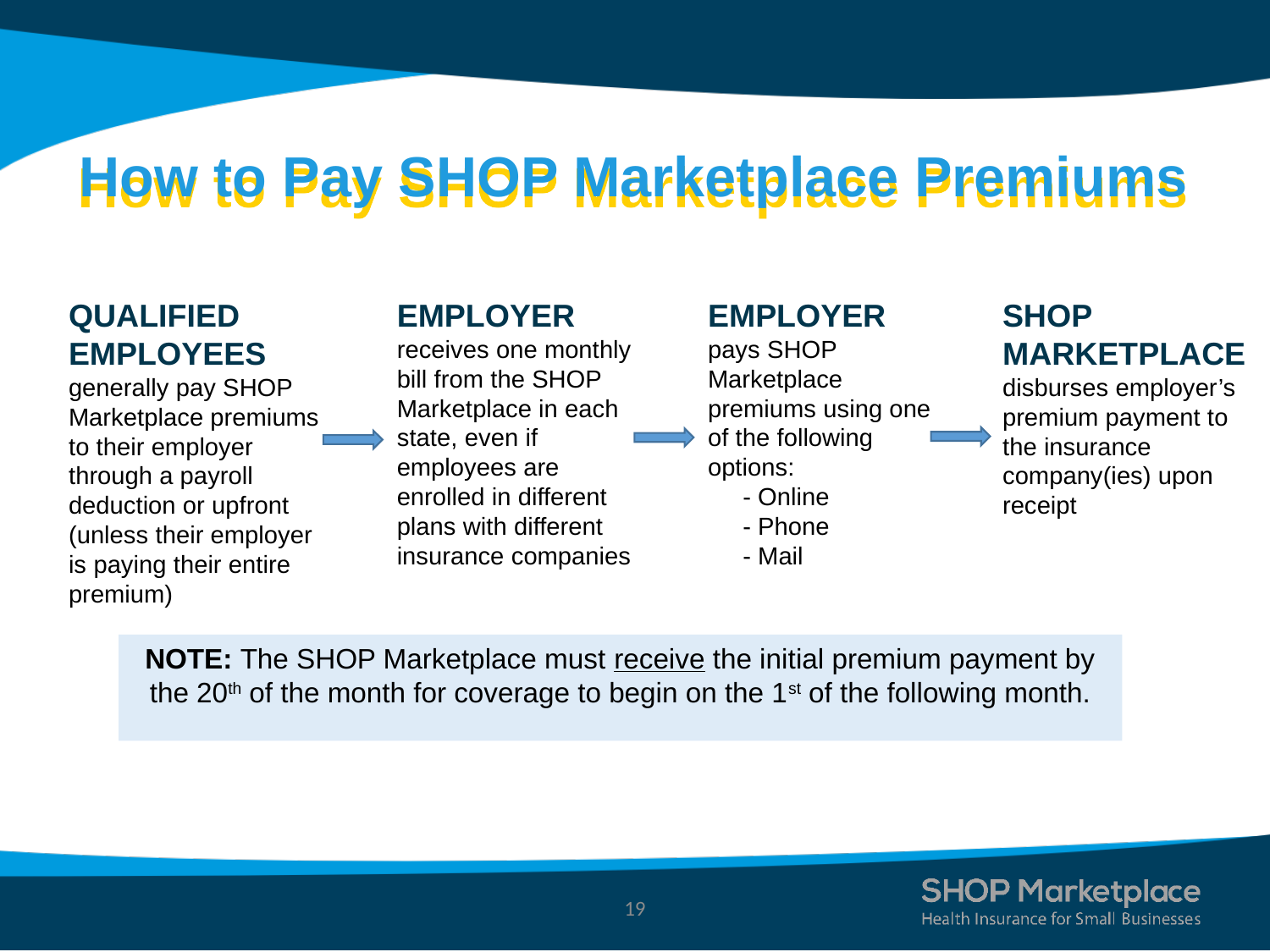

# How to Pay SHOP Marketplace Premiums
QUALIFIED
EMPLOYEES
generally pay SHOP Marketplace premiums to their employer through a payroll deduction or upfront (unless their employer is paying their entire premium)
EMPLOYER
receives one monthly bill from the SHOP Marketplace in each state, even if employees are enrolled in different plans with different insurance companies
EMPLOYER
pays SHOP Marketplace
premiums using one
of the following options:
     - Online
     - Phone
     - Mail
SHOP MARKETPLACE
disburses employer’s premium payment to the insurance company(ies) upon receipt

NOTE: The SHOP Marketplace must receive the initial premium payment by the 20th of the month for coverage to begin on the 1st of the following month.
19